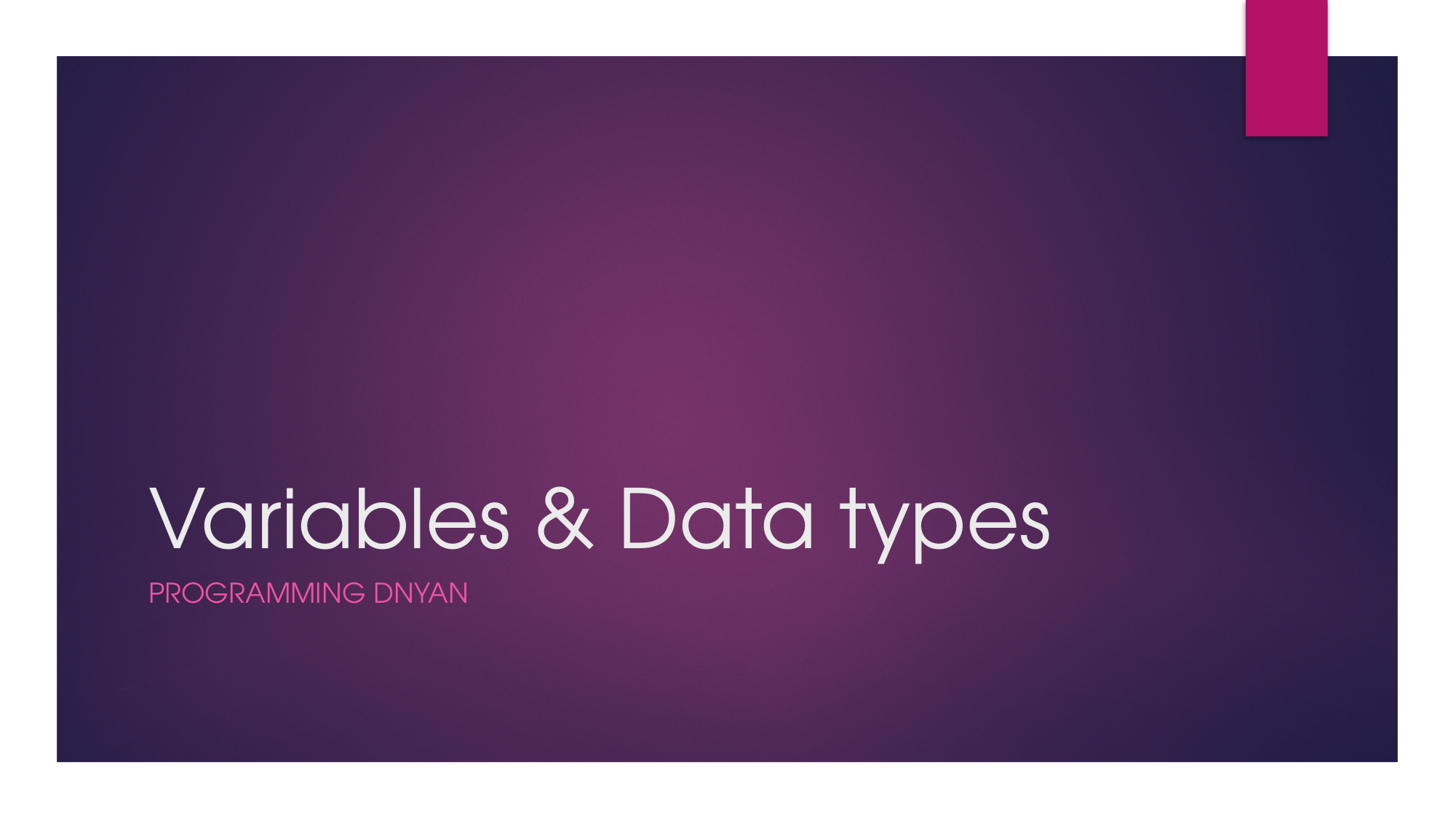

# Variables & Data types
Programming dnyan